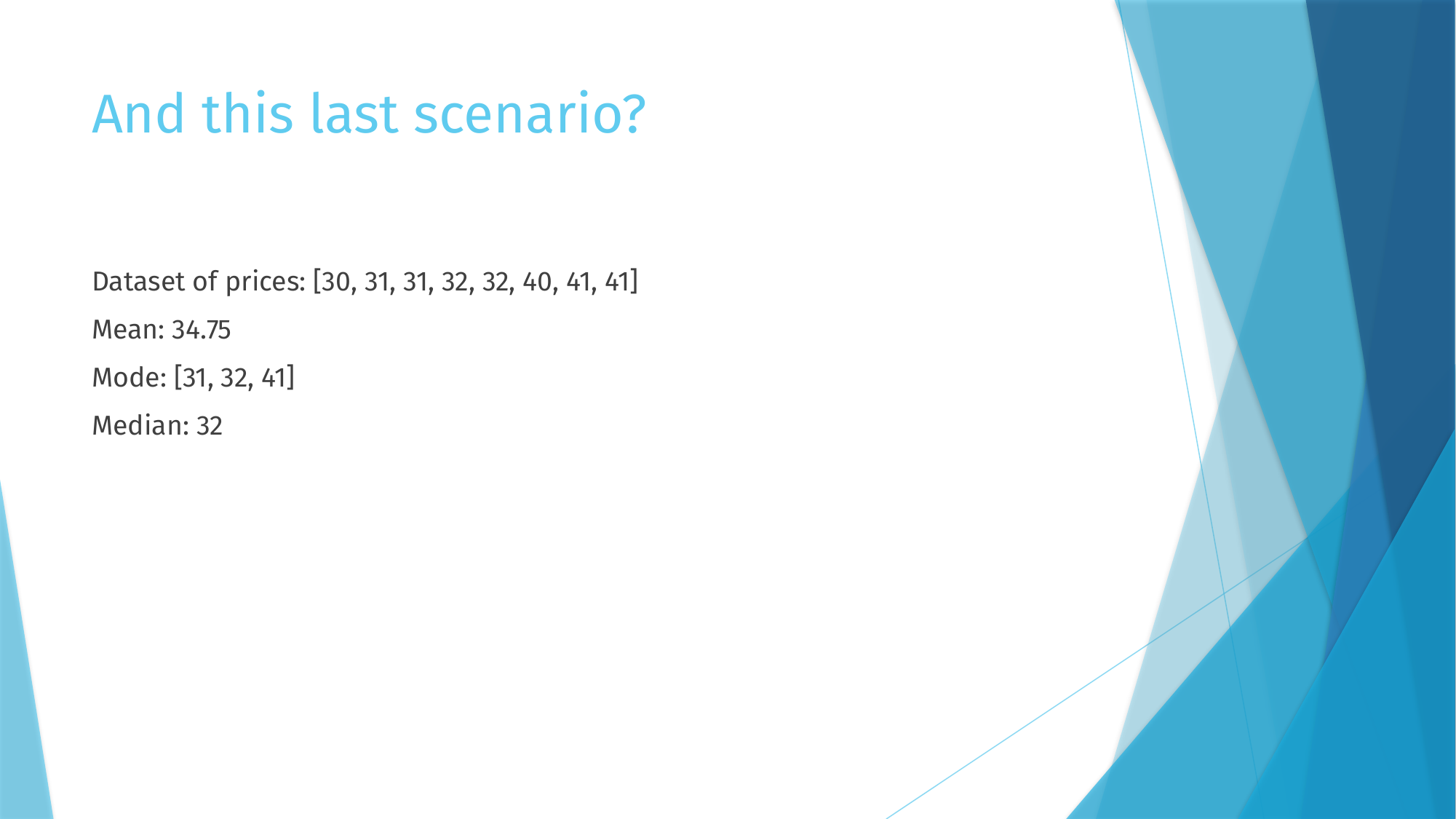

# And this last scenario?
Dataset of prices: [30, 31, 31, 32, 32, 40, 41, 41]
Mean: 34.75
Mode: [31, 32, 41]
Median: 32